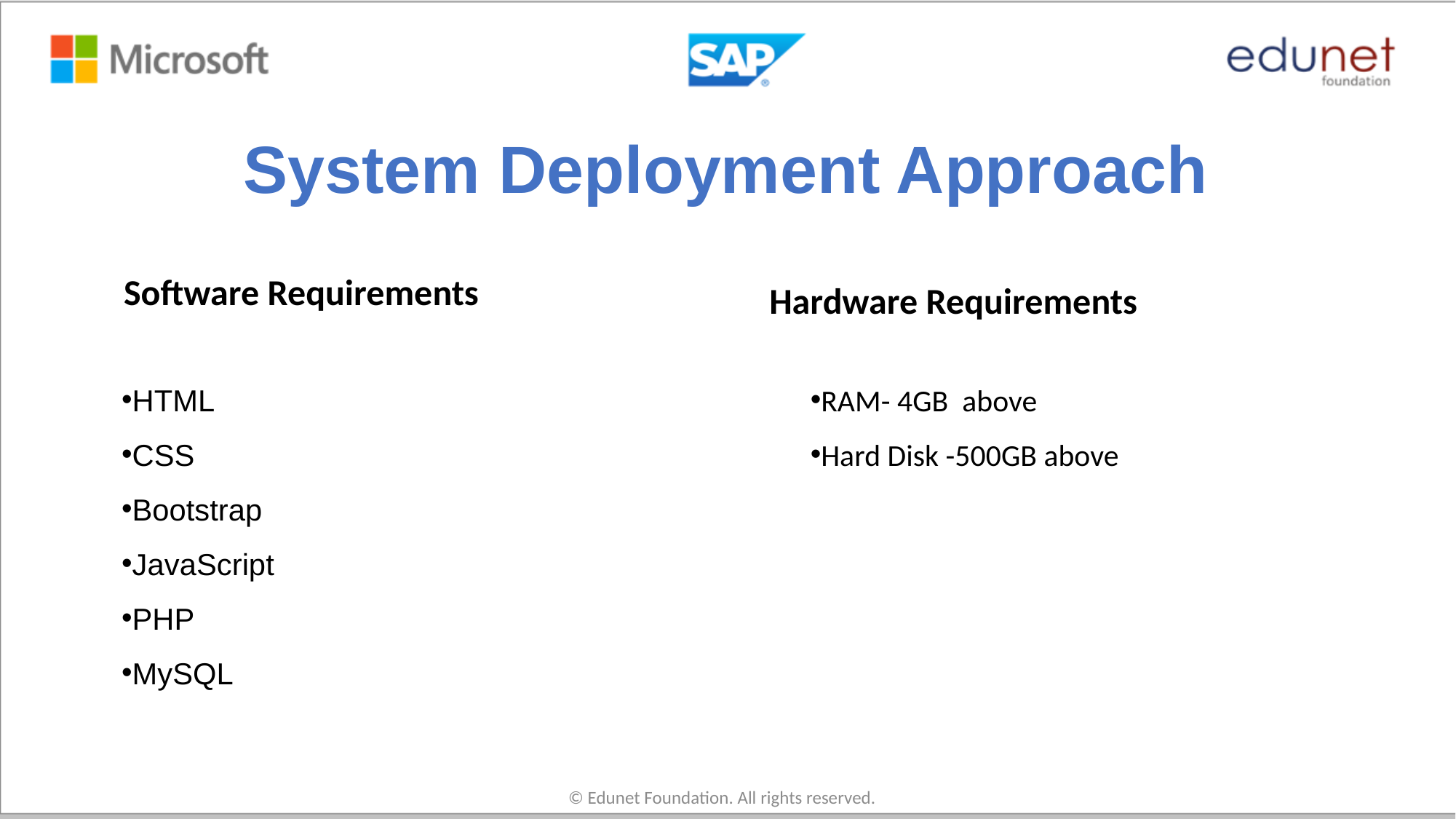

# System Deployment Approach
Software Requirements
Hardware Requirements
HTML
CSS
Bootstrap
JavaScript
PHP
MySQL
RAM- 4GB  above
Hard Disk -500GB above

© Edunet Foundation. All rights reserved.